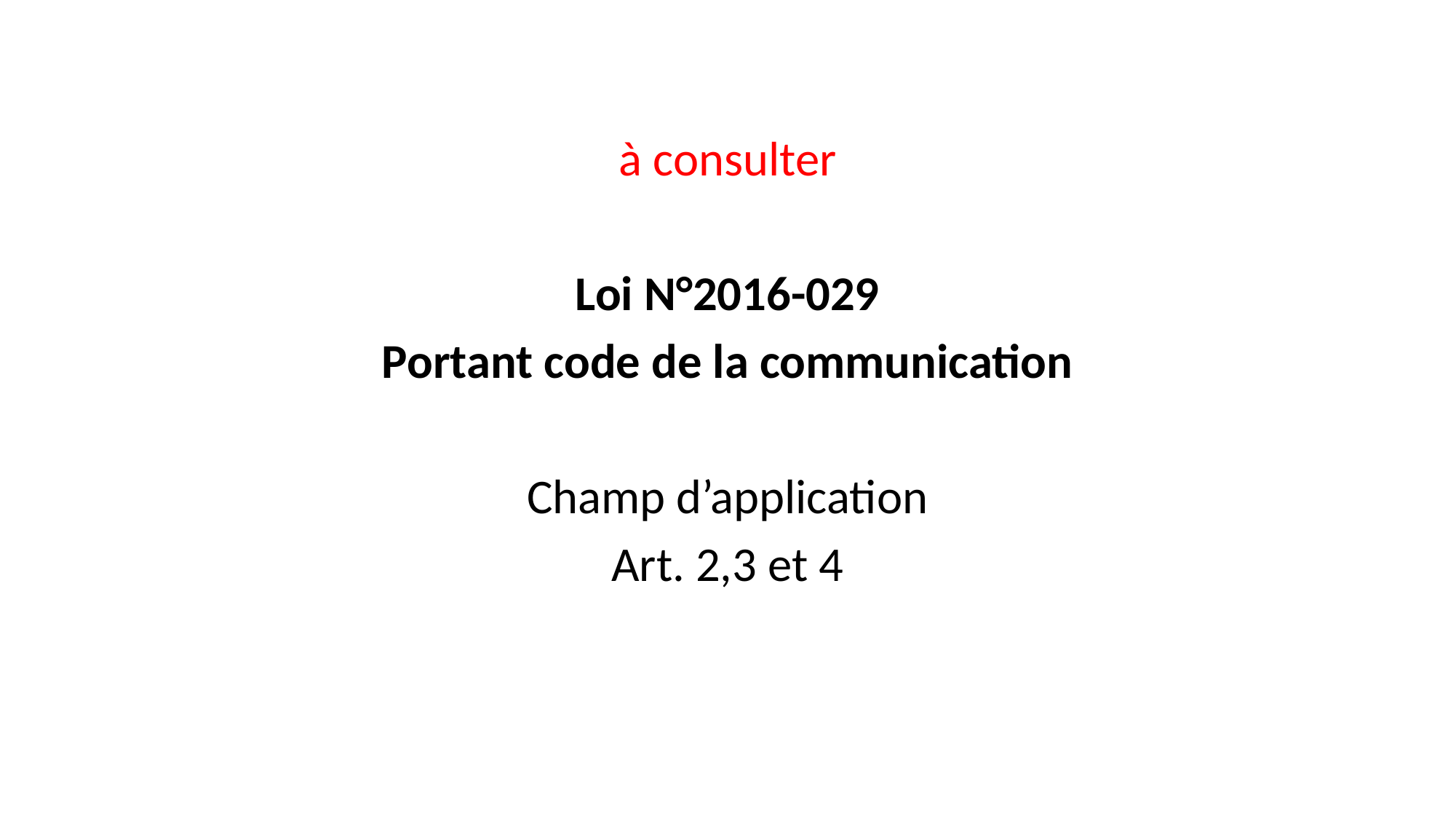

à consulter

Loi N°2016-029
Portant code de la communication

Champ d’application
Art. 2,3 et 4